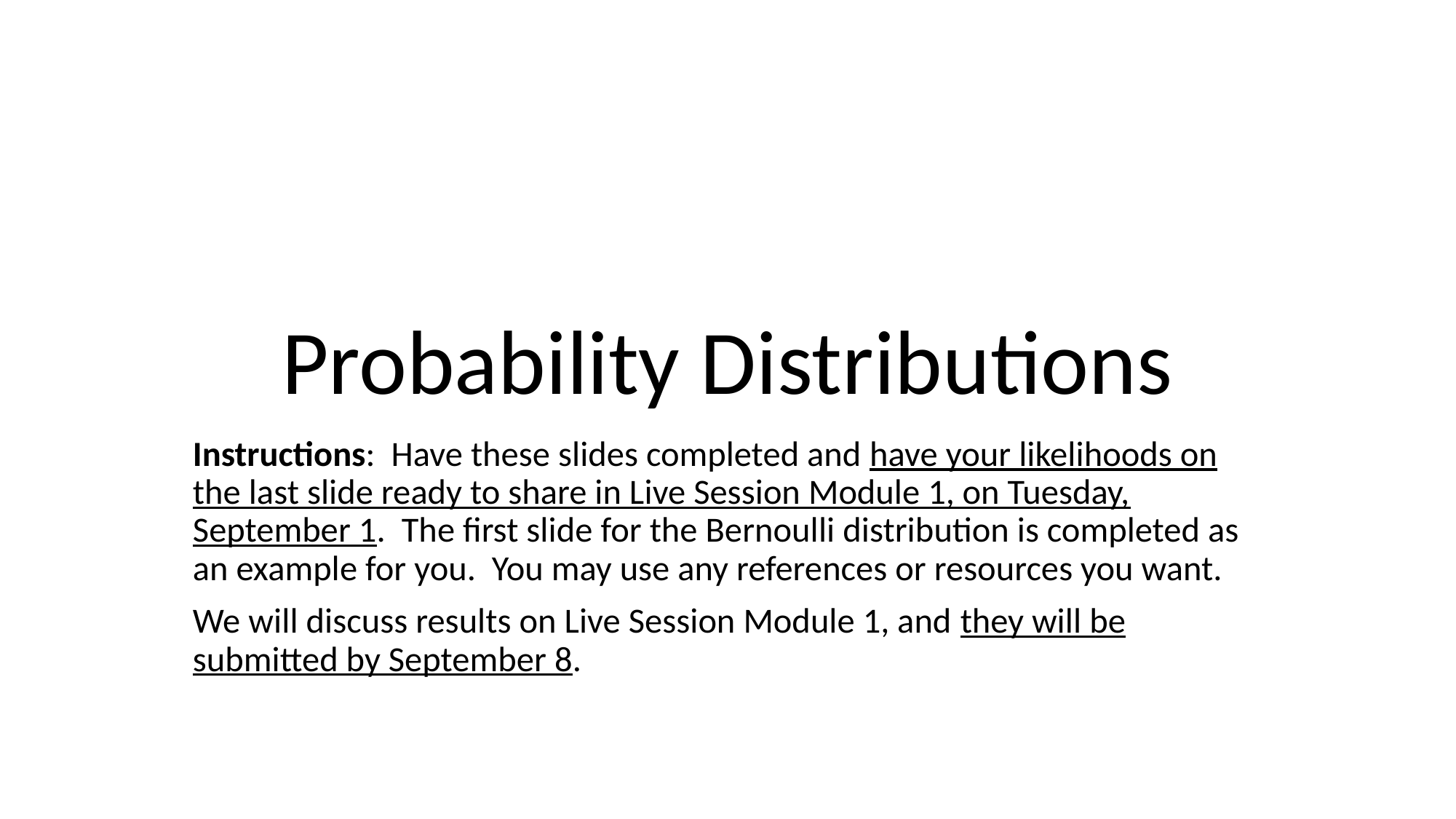

# Probability Distributions
Instructions:  Have these slides completed and have your likelihoods on the last slide ready to share in Live Session Module 1, on Tuesday, September 1.  The first slide for the Bernoulli distribution is completed as an example for you.  You may use any references or resources you want.
We will discuss results on Live Session Module 1, and they will be submitted by September 8.